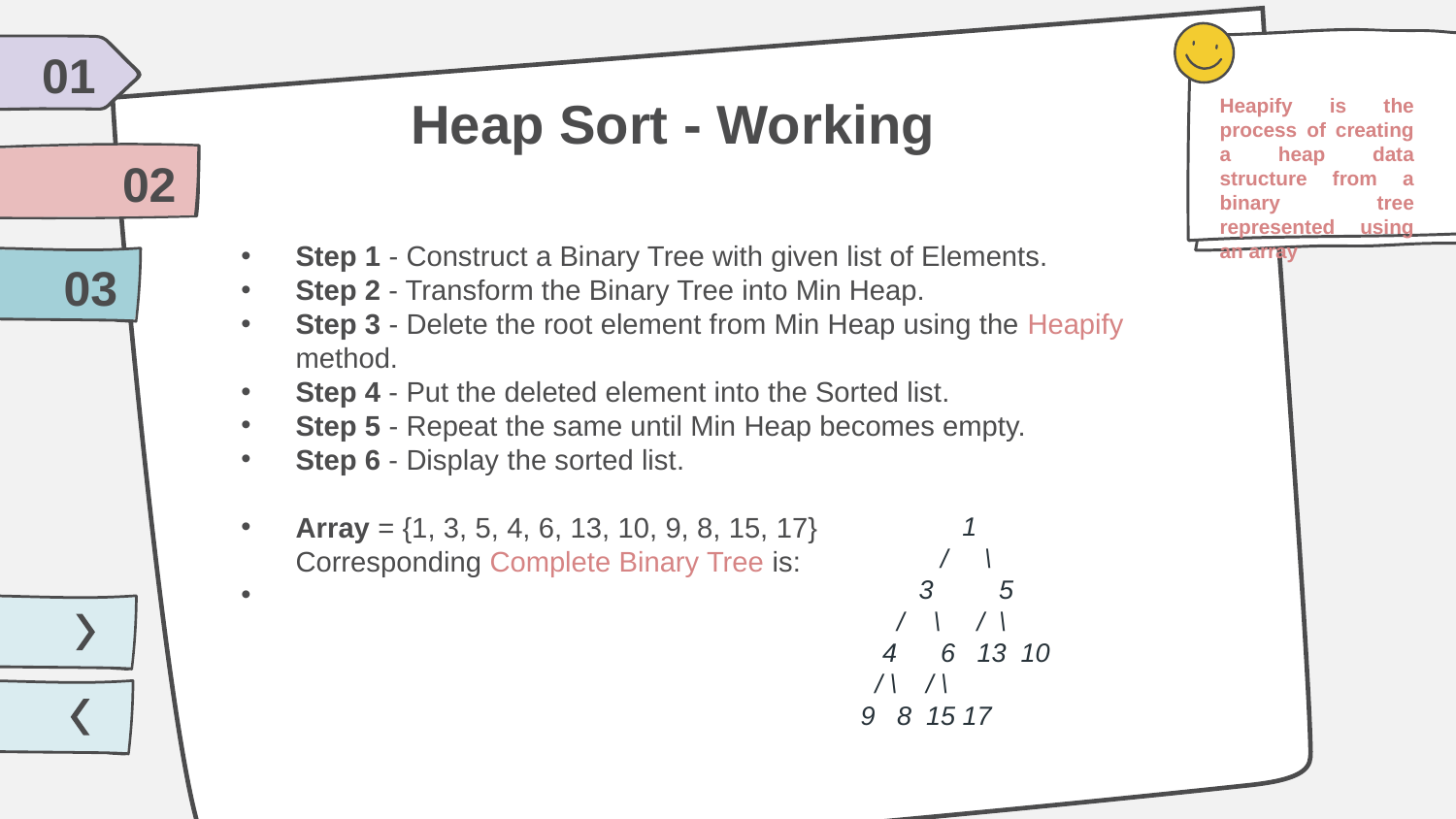

01

Heapify is the process of creating a heap data structure from a binary tree represented using an array
# Heap Sort - Working
02

Step 1 - Construct a Binary Tree with given list of Elements.
Step 2 - Transform the Binary Tree into Min Heap.
Step 3 - Delete the root element from Min Heap using the Heapify method.
Step 4 - Put the deleted element into the Sorted list.
Step 5 - Repeat the same until Min Heap becomes empty.
Step 6 - Display the sorted list.

Array = {1, 3, 5, 4, 6, 13, 10, 9, 8, 15, 17}
Corresponding Complete Binary Tree is:

03
                 1
              /     \
           3         5
        /    \     /  \
      4      6   13  10
     / \    / \
   9   8  15 17